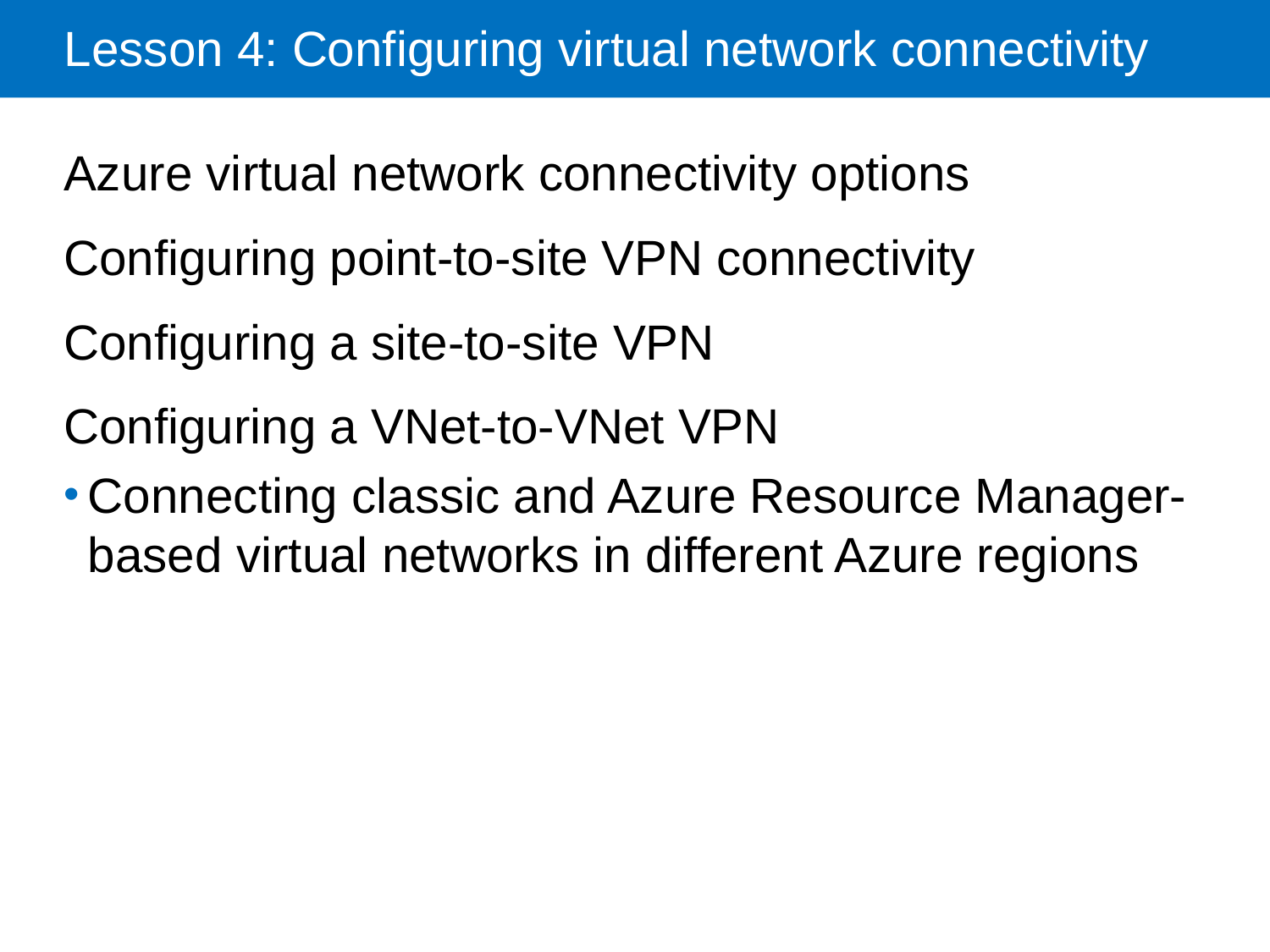

# Lesson 4: Configuring virtual network connectivity
Azure virtual network connectivity options
Configuring point-to-site VPN connectivity
Configuring a site-to-site VPN
Configuring a VNet-to-VNet VPN
Connecting classic and Azure Resource Manager-based virtual networks in different Azure regions